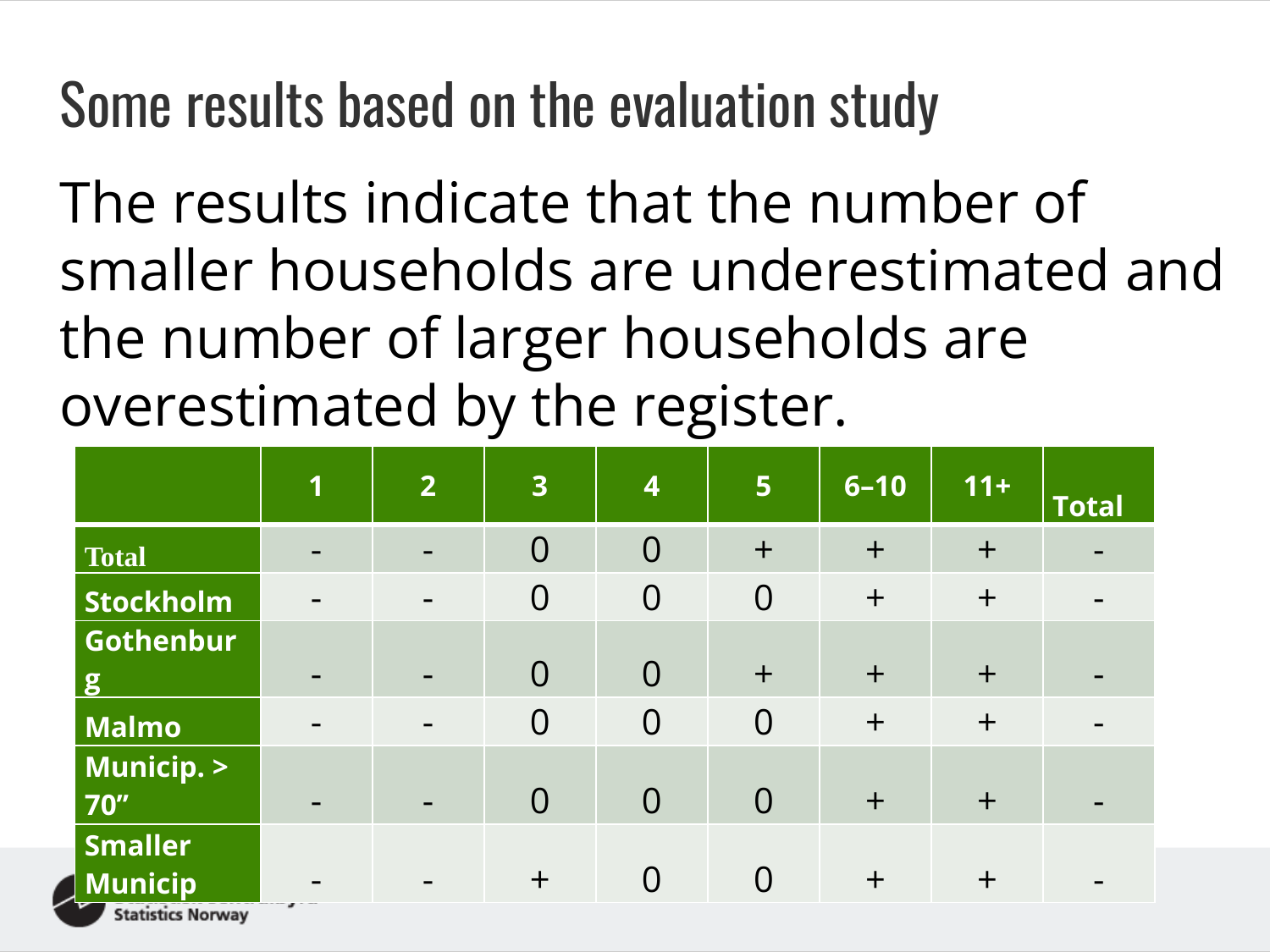

# Some results based on the evaluation study
The results indicate that the number of smaller households are underestimated and the number of larger households are overestimated by the register.

|  | 1 | 2 | 3 | 4 | 5 | 6–10 | 11+ | Total |
| --- | --- | --- | --- | --- | --- | --- | --- | --- |
| Total | - | - | 0 | 0 | + | + | + | - |
| Stockholm | - | - | 0 | 0 | 0 | + | + | - |
| Gothenburg | - | - | 0 | 0 | + | + | + | - |
| Malmo | - | - | 0 | 0 | 0 | + | + | - |
| Municip. > 70’’ | - | - | 0 | 0 | 0 | + | + | - |
| Smaller Municip | - | - | + | 0 | 0 | + | + | - |